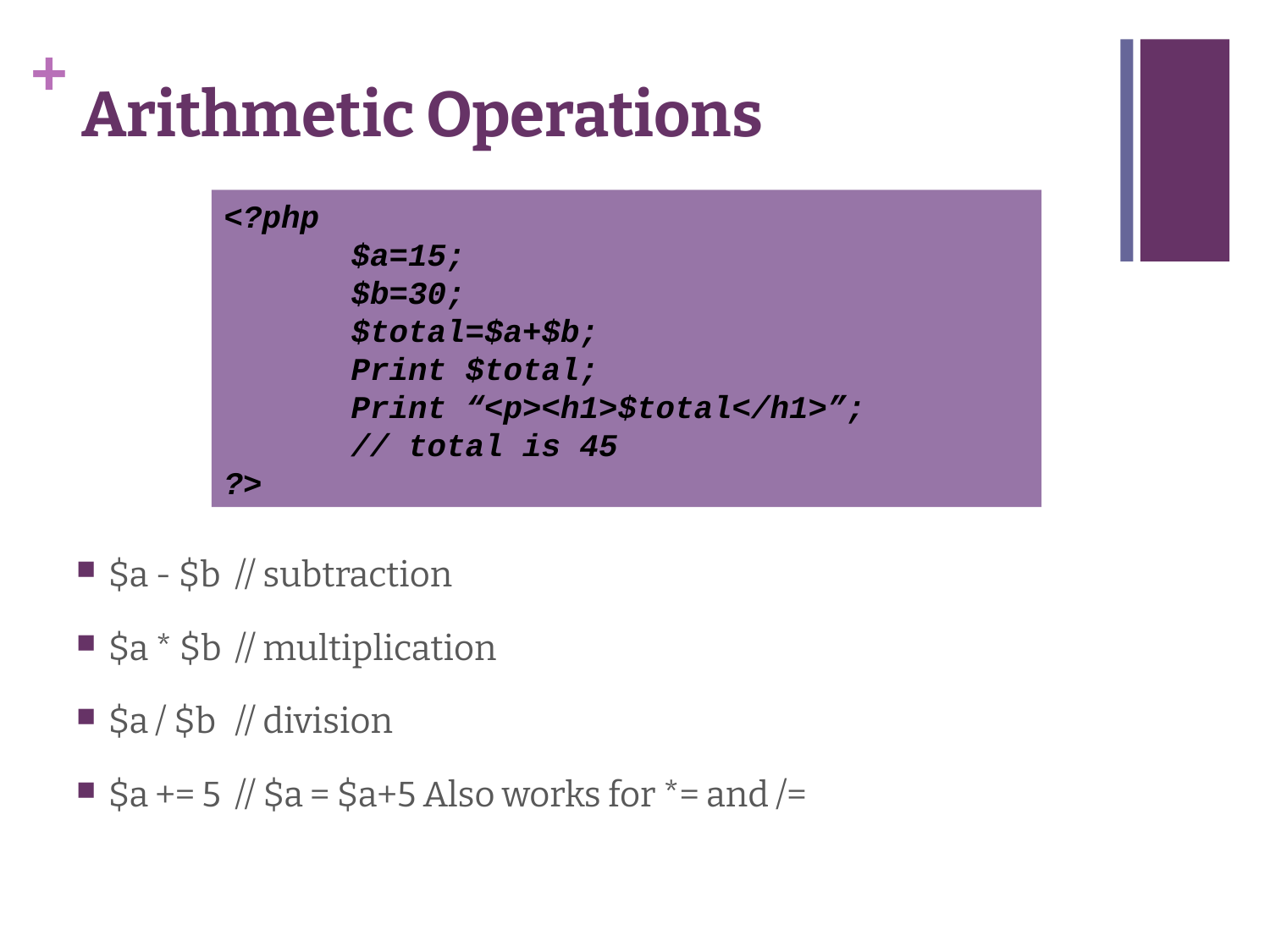

# Arithmetic Operations
<?php
	$a=15;
	$b=30;
	$total=$a+$b;
	Print $total;
	Print “<p><h1>$total</h1>”;
	// total is 45
?>
$a - $b 	// subtraction
$a * $b	// multiplication
$a / $b	// division
$a += 5	// $a = $a+5 Also works for *= and /=